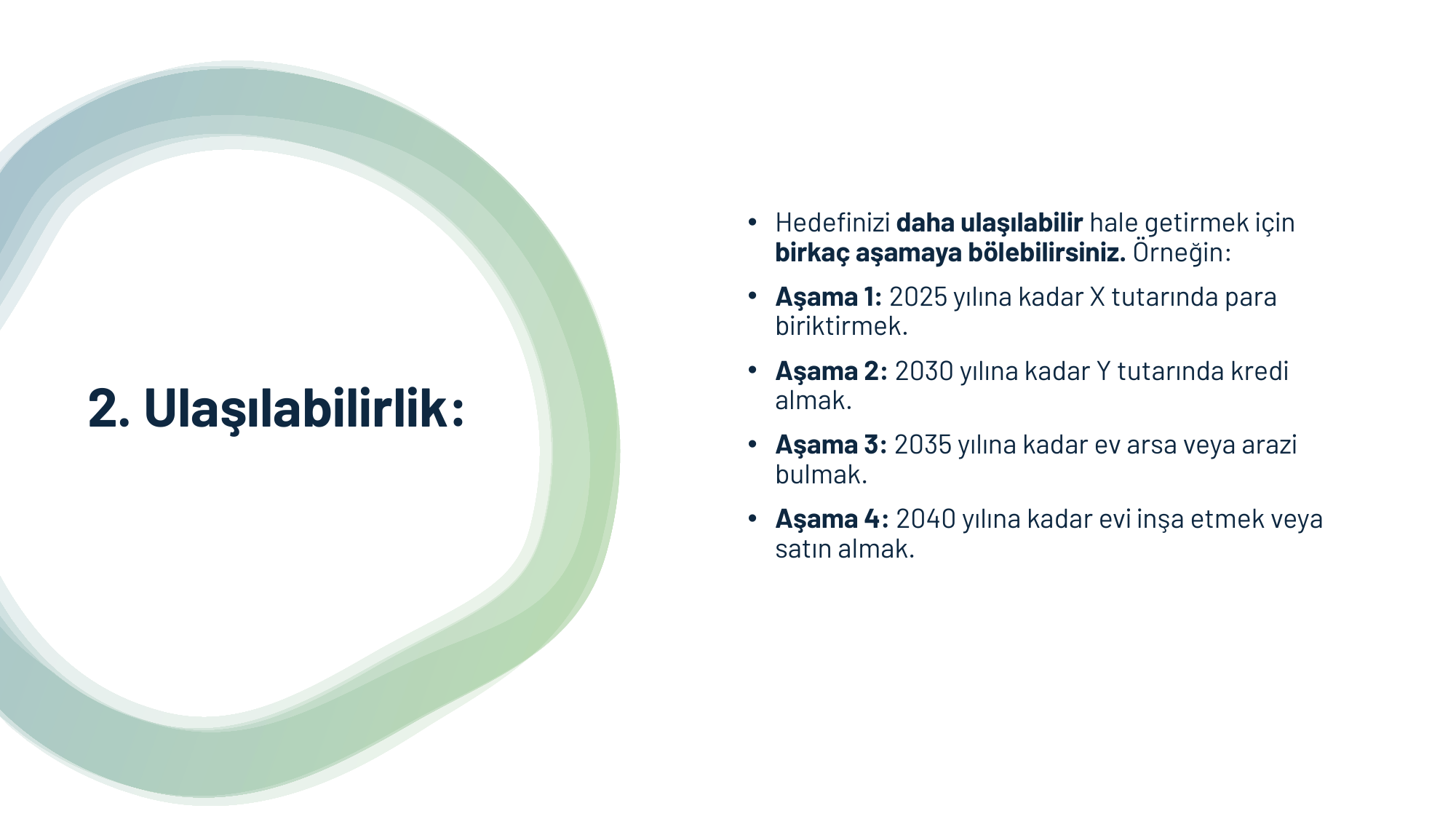

Hedefinizi daha ulaşılabilir hale getirmek için birkaç aşamaya bölebilirsiniz. Örneğin:
Aşama 1: 2025 yılına kadar X tutarında para biriktirmek.
Aşama 2: 2030 yılına kadar Y tutarında kredi almak.
Aşama 3: 2035 yılına kadar ev arsa veya arazi bulmak.
Aşama 4: 2040 yılına kadar evi inşa etmek veya satın almak.

# 2. Ulaşılabilirlik: